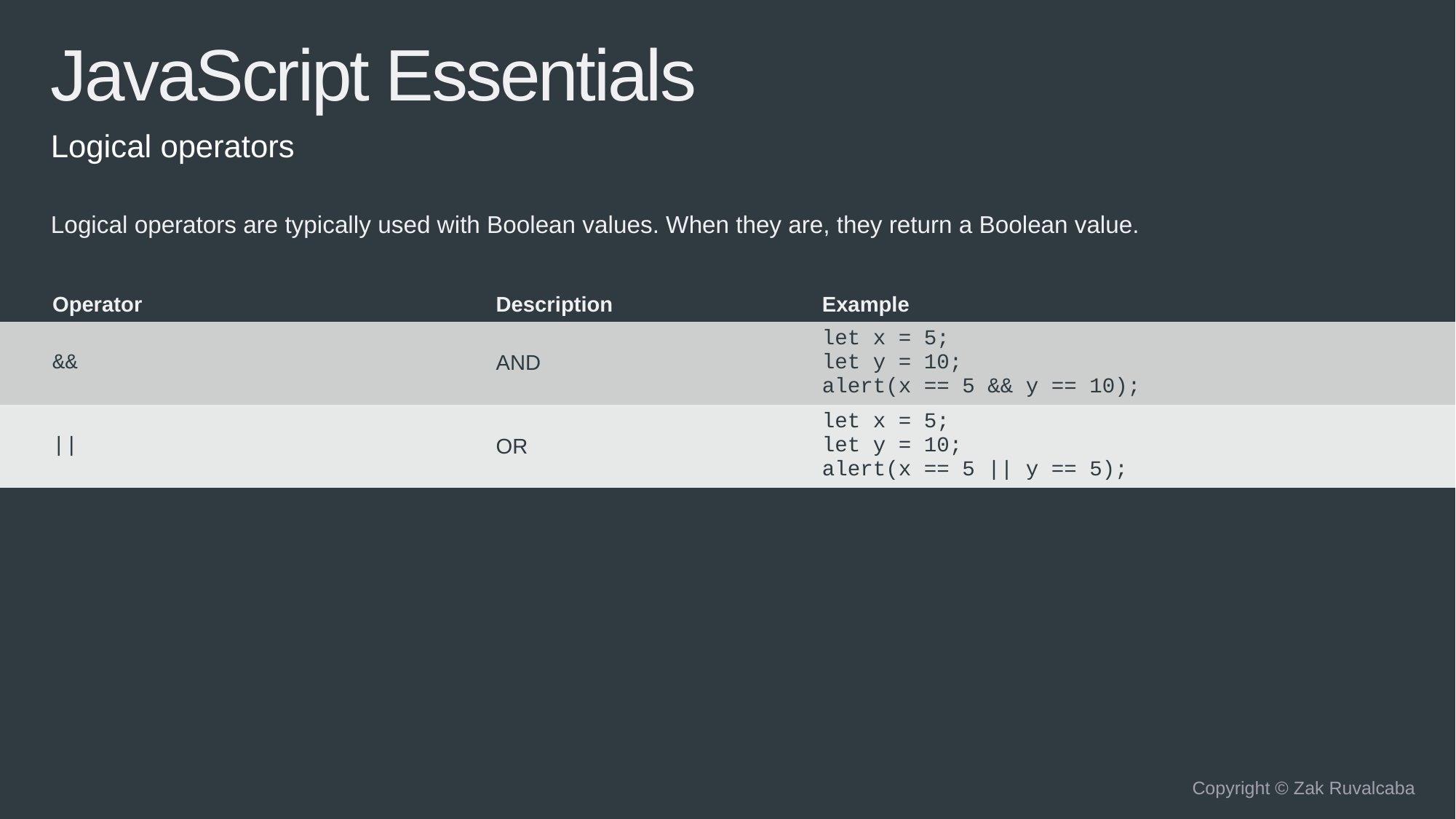

# JavaScript Essentials
Logical operators
Logical operators are typically used with Boolean values. When they are, they return a Boolean value.
| Operator | Description | Example |
| --- | --- | --- |
| && | AND | let x = 5; let y = 10; alert(x == 5 && y == 10); |
| || | OR | let x = 5; let y = 10; alert(x == 5 || y == 5); |